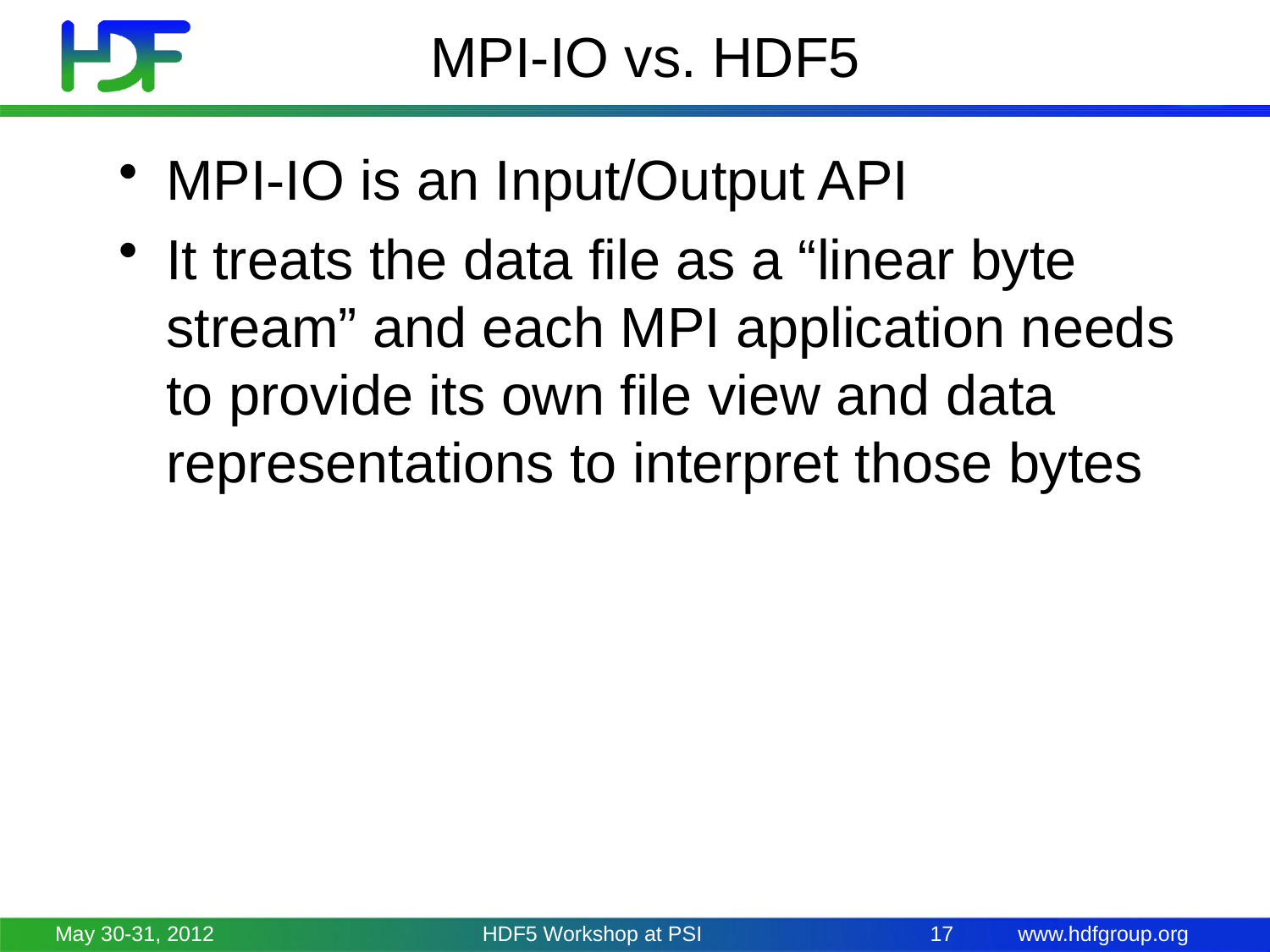

# MPI-IO vs. HDF5
MPI-IO is an Input/Output API
It treats the data file as a “linear byte stream” and each MPI application needs to provide its own file view and data representations to interpret those bytes

May 30-31, 2012
HDF5 Workshop at PSI
17